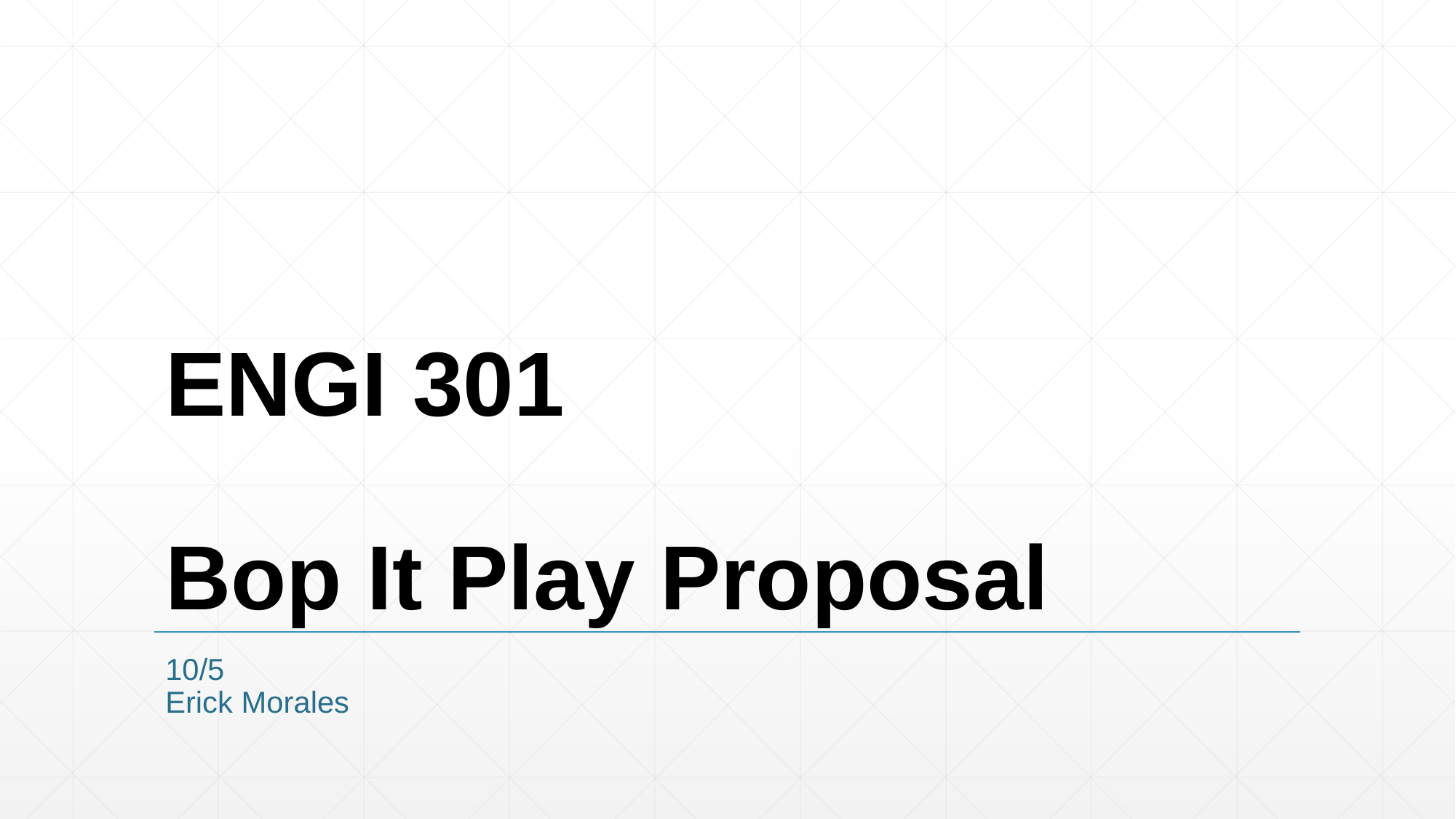

# ENGI 301 Bop It Play Proposal
10/5
Erick Morales